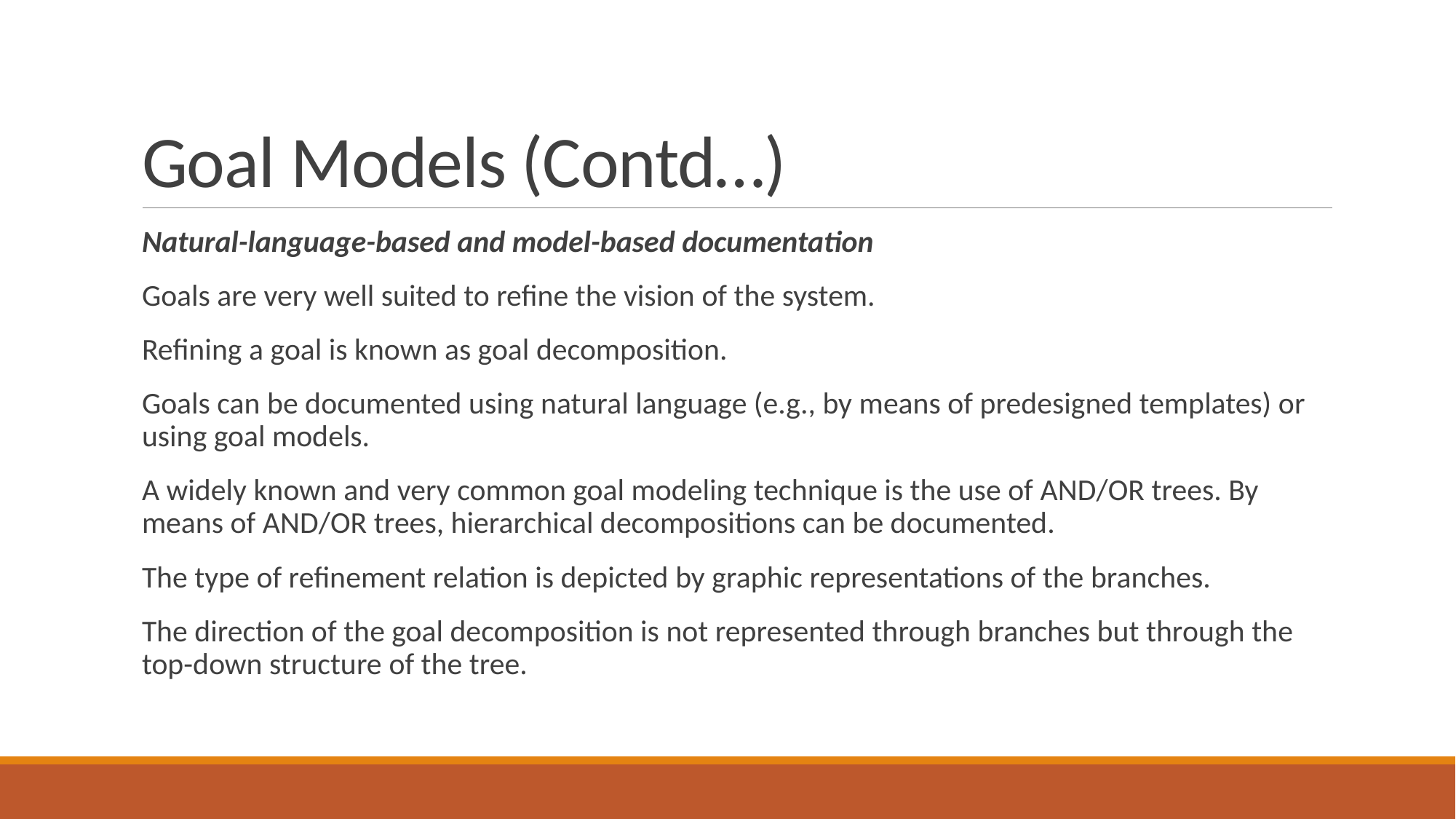

# Goal Models (Contd…)
Natural-language-based and model-based documentation
Goals are very well suited to refine the vision of the system.
Refining a goal is known as goal decomposition.
Goals can be documented using natural language (e.g., by means of predesigned templates) or using goal models.
A widely known and very common goal modeling technique is the use of AND/OR trees. By means of AND/OR trees, hierarchical decompositions can be documented.
The type of refinement relation is depicted by graphic representations of the branches.
The direction of the goal decomposition is not represented through branches but through the top-down structure of the tree.